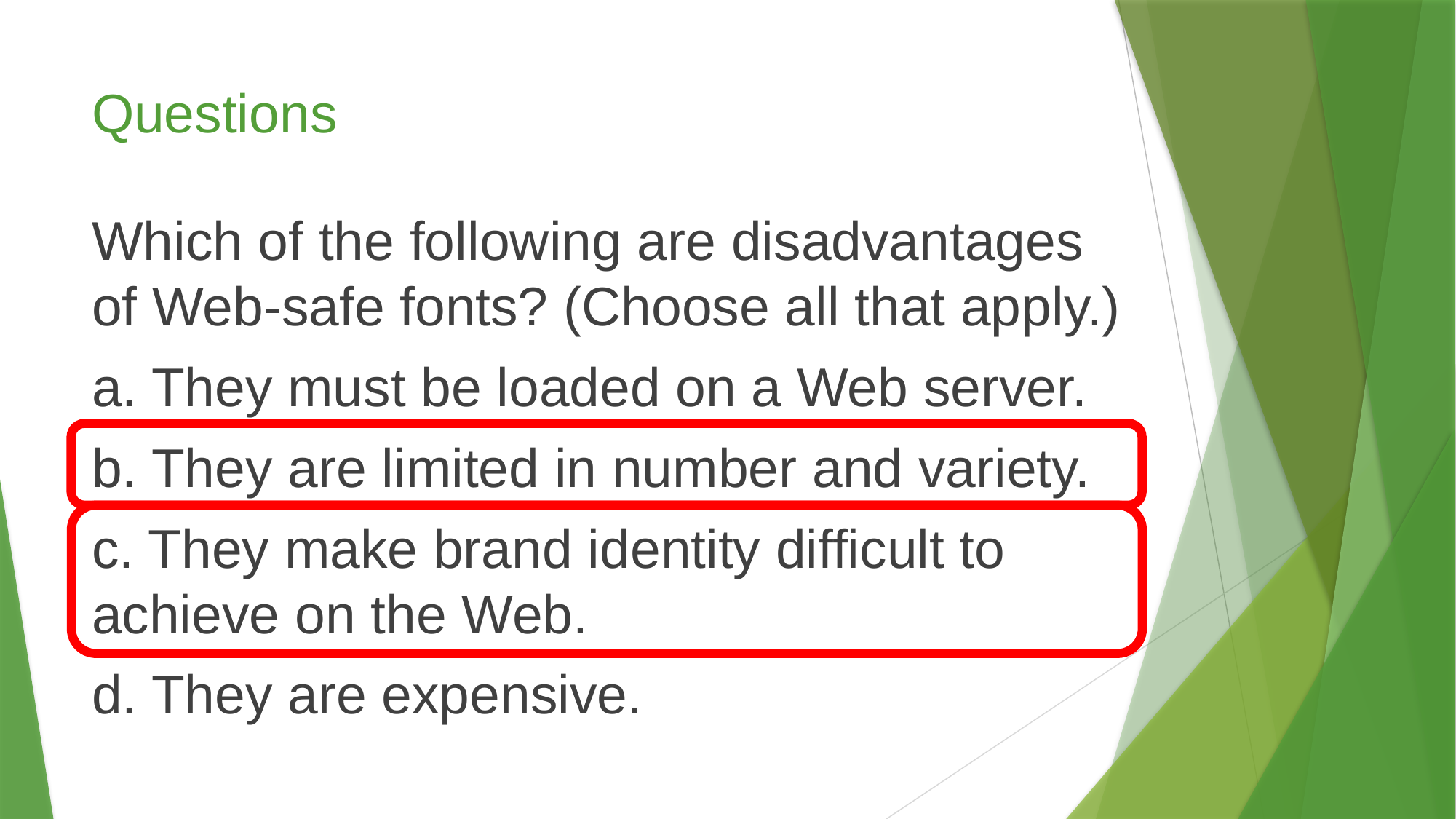

# Questions
Which of the following are disadvantages of Web-safe fonts? (Choose all that apply.)
a. They must be loaded on a Web server.
b. They are limited in number and variety.
c. They make brand identity difficult to achieve on the Web.
d. They are expensive.